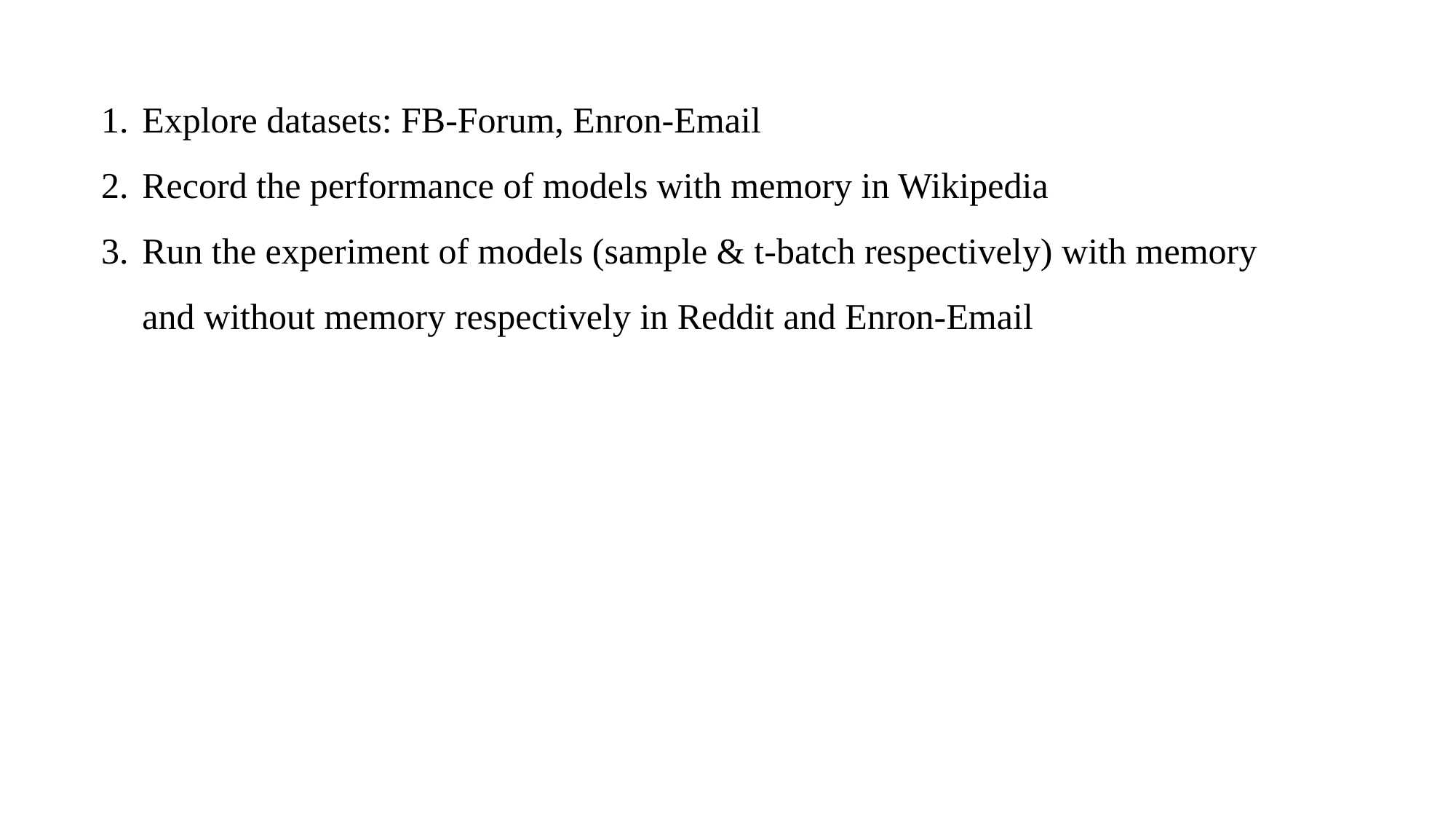

Explore datasets: FB-Forum, Enron-Email
Record the performance of models with memory in Wikipedia
Run the experiment of models (sample & t-batch respectively) with memory and without memory respectively in Reddit and Enron-Email